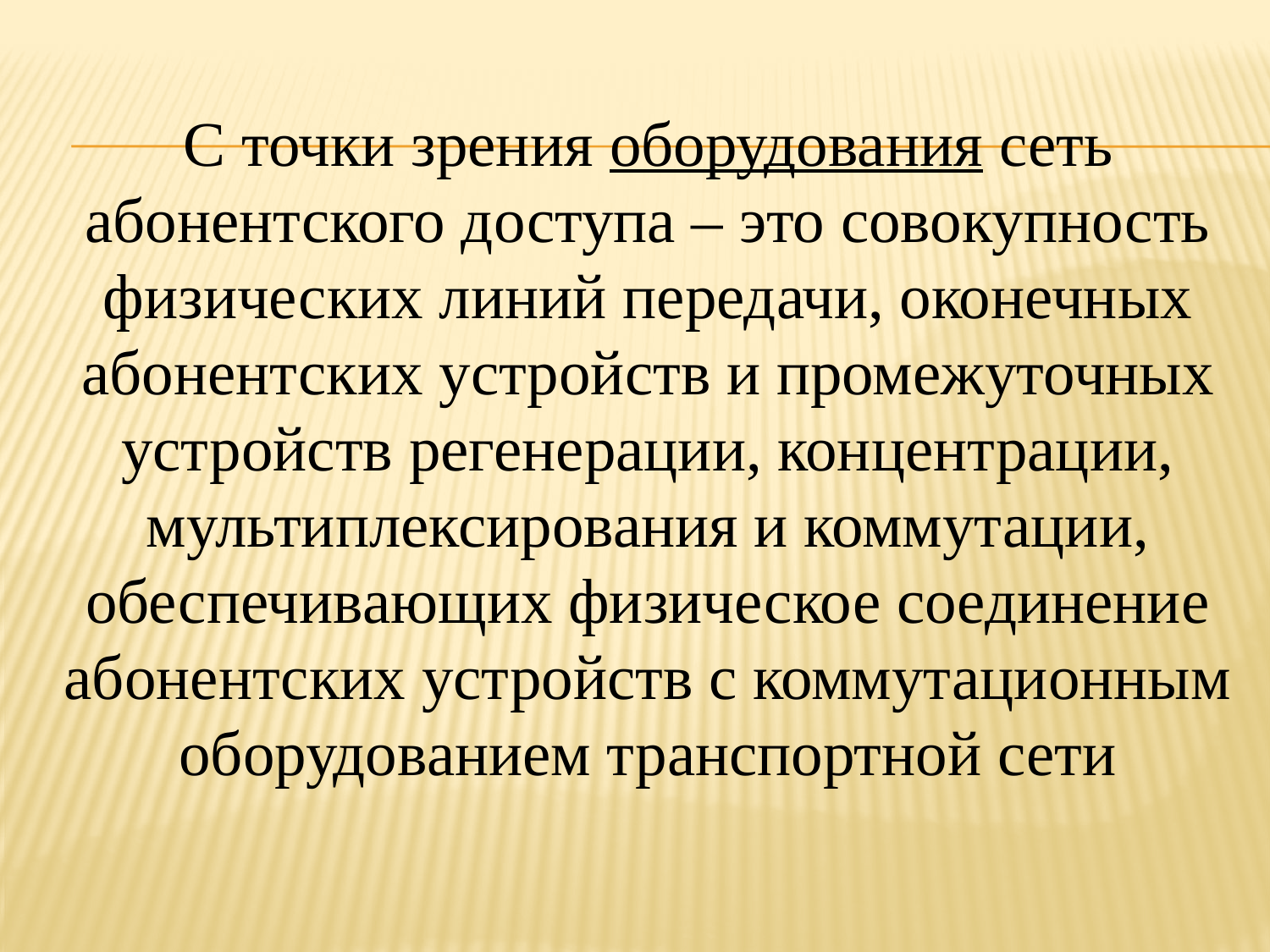

С точки зрения оборудования сеть абонентского доступа – это совокупность физических линий передачи, оконечных абонентских устройств и промежуточных устройств регенерации, концентрации, мультиплексирования и коммутации, обеспечивающих физическое соединение абонентских устройств с коммутационным оборудованием транспортной сети